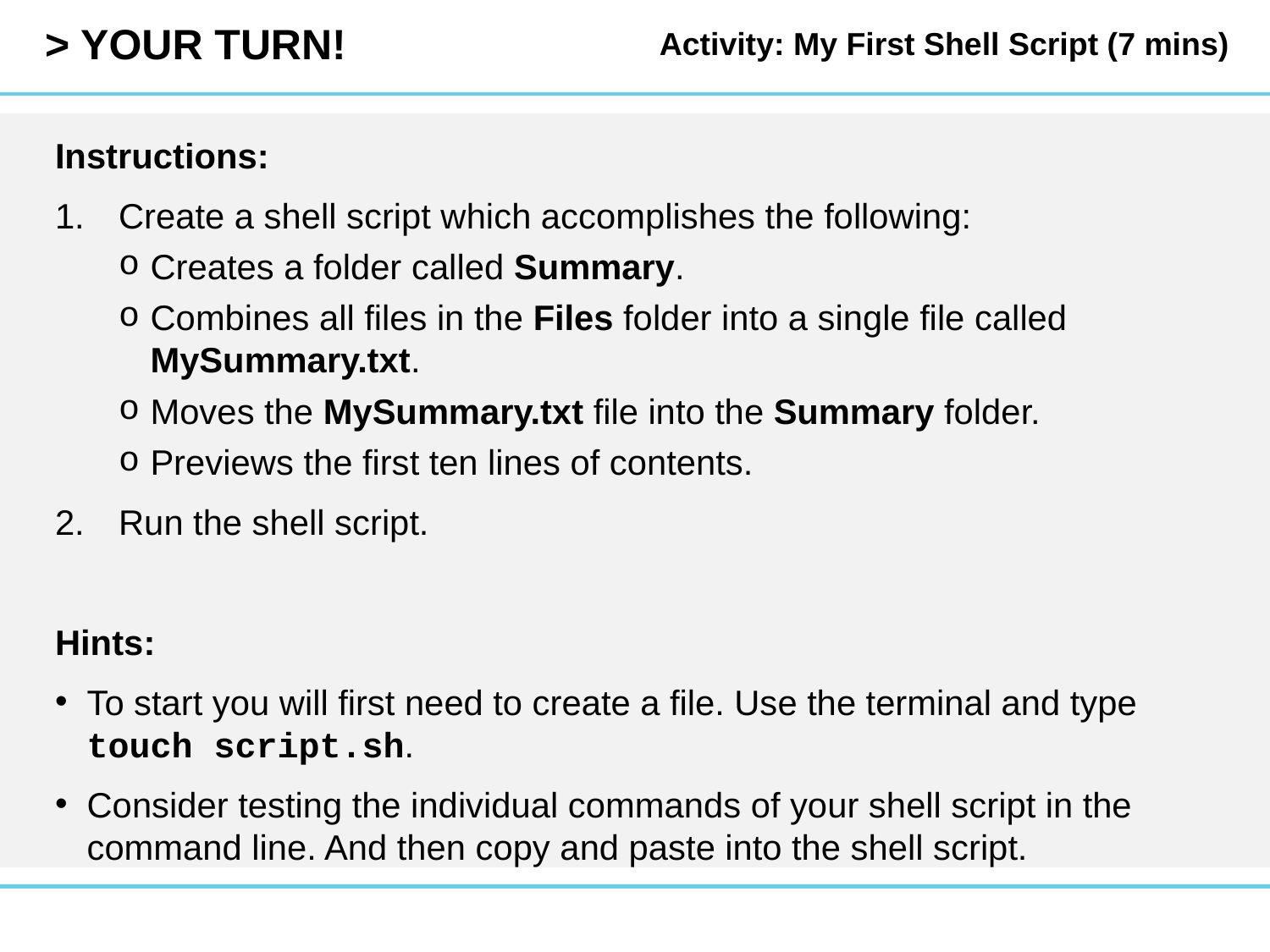

Activity: My First Shell Script (7 mins)
Instructions:
Create a shell script which accomplishes the following:
Creates a folder called Summary.
Combines all files in the Files folder into a single file called MySummary.txt.
Moves the MySummary.txt file into the Summary folder.
Previews the first ten lines of contents.
Run the shell script.

Hints:
To start you will first need to create a file. Use the terminal and type touch script.sh.
Consider testing the individual commands of your shell script in the command line. And then copy and paste into the shell script.